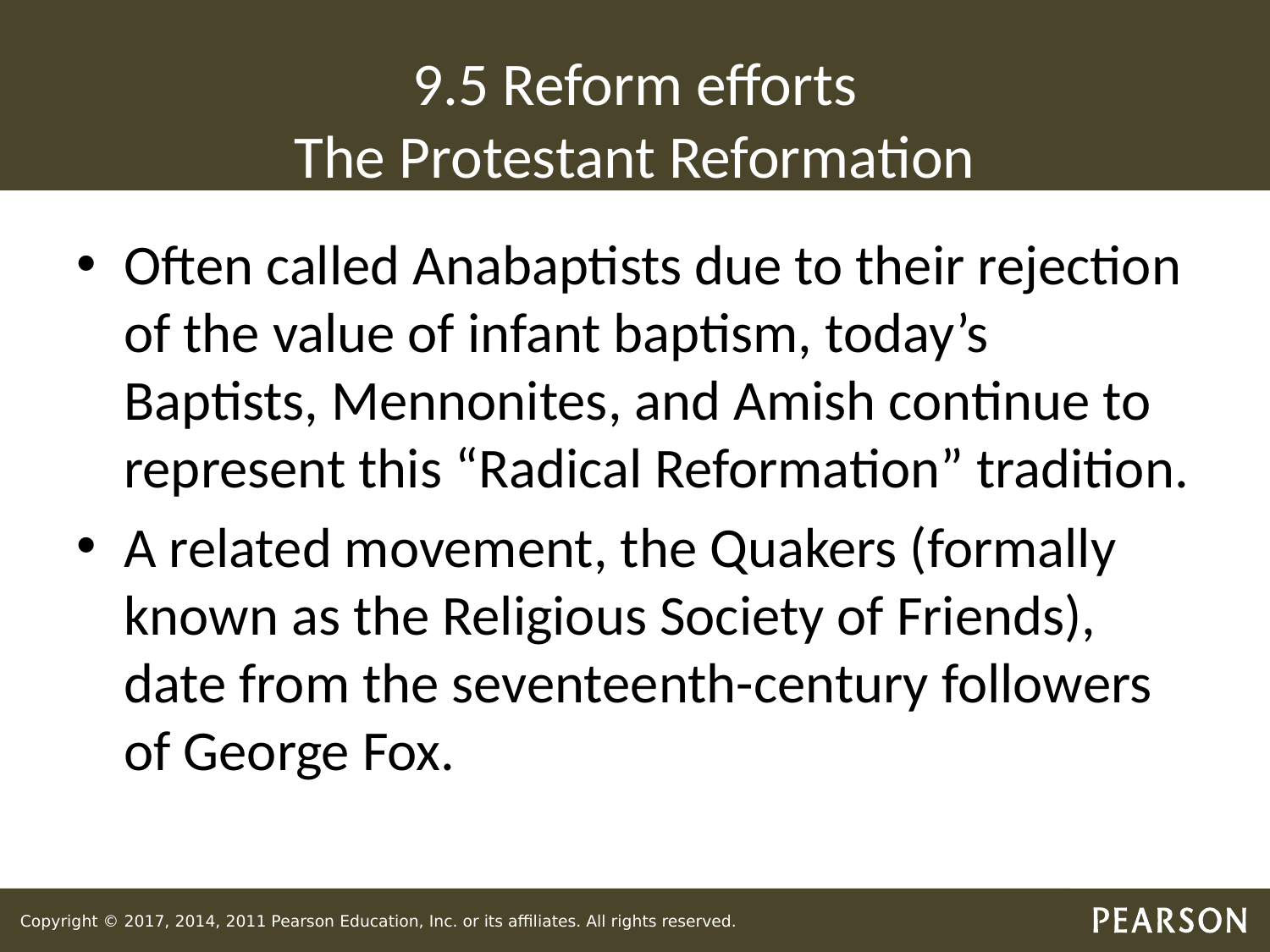

# 9.5 Reform efforts The Protestant Reformation
Often called Anabaptists due to their rejection of the value of infant baptism, today’s Baptists, Mennonites, and Amish continue to represent this “Radical Reformation” tradition.
A related movement, the Quakers (formally known as the Religious Society of Friends), date from the seventeenth-century followers of George Fox.